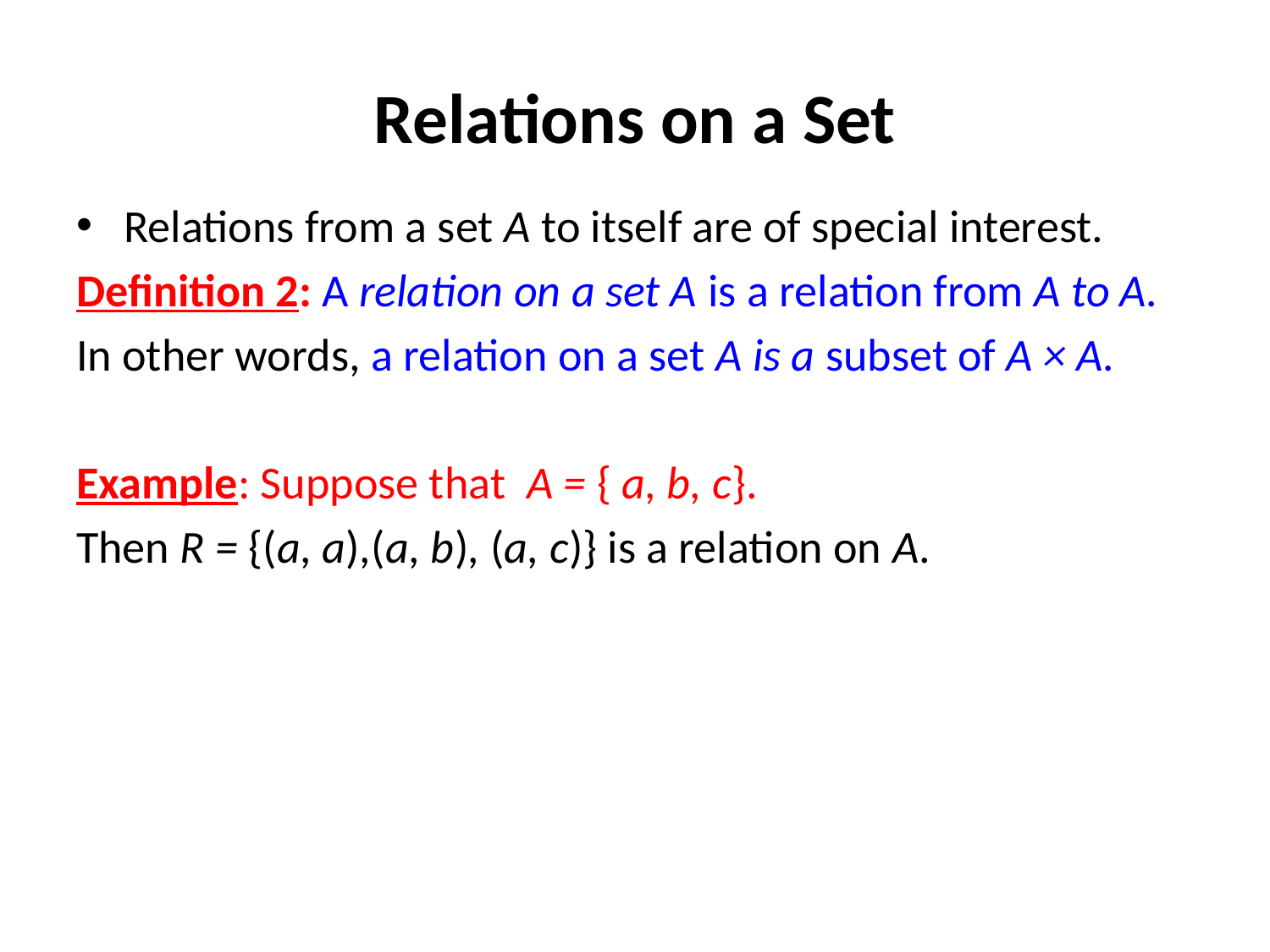

# Relations on a Set
Relations from a set A to itself are of special interest.
Definition 2: A relation on a set A is a relation from A to A.
In other words, a relation on a set A is a subset of A × A.

Example: Suppose that  A = { a, b, c}.
Then R = {(a, a),(a, b), (a, c)} is a relation on A.